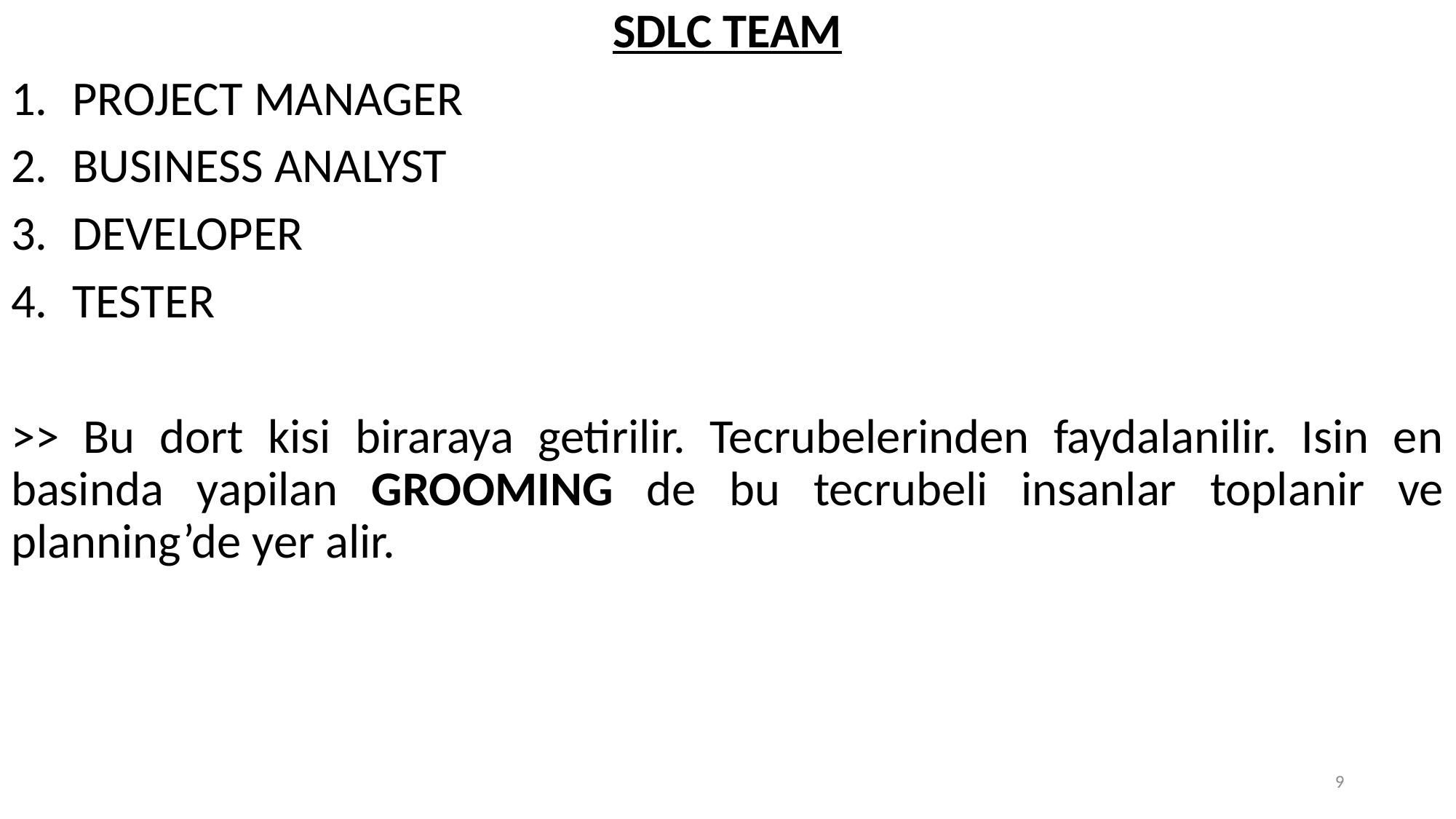

SDLC TEAM
PROJECT MANAGER
BUSINESS ANALYST
DEVELOPER
TESTER

>> Bu dort kisi biraraya getirilir. Tecrubelerinden faydalanilir. Isin en basinda yapilan GROOMING de bu tecrubeli insanlar toplanir ve planning’de yer alir.
9